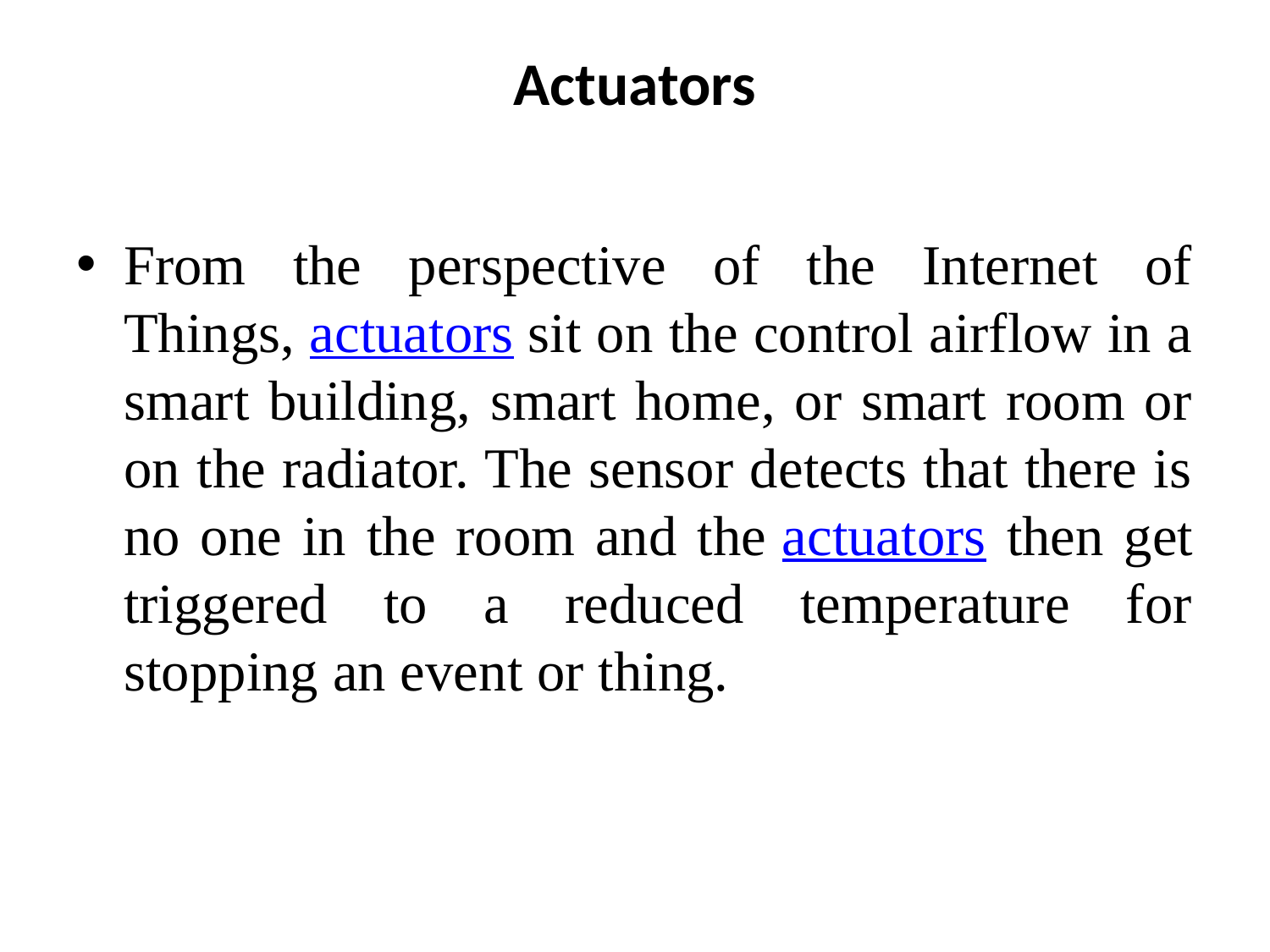

# Actuators
From the perspective of the Internet of Things, actuators sit on the control airflow in a smart building, smart home, or smart room or on the radiator. The sensor detects that there is no one in the room and the actuators then get triggered to a reduced temperature for stopping an event or thing.